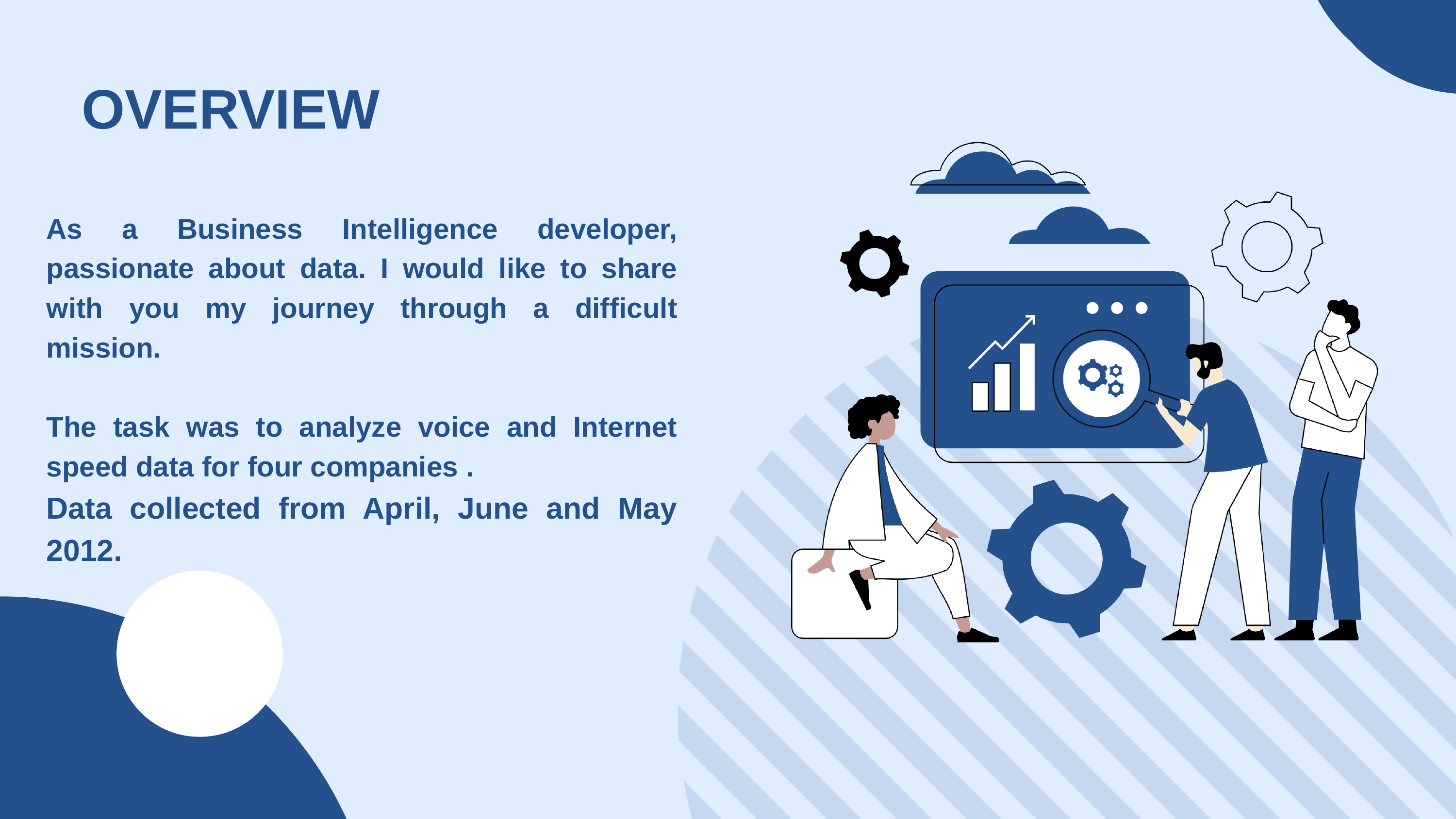

OVERVIEW

As a Business Intelligence developer, passionate about data. I would like to share with you my journey through a difficult mission.

The task was to analyze voice and Internet speed data for four companies .
Data collected from April, June and May 2012.